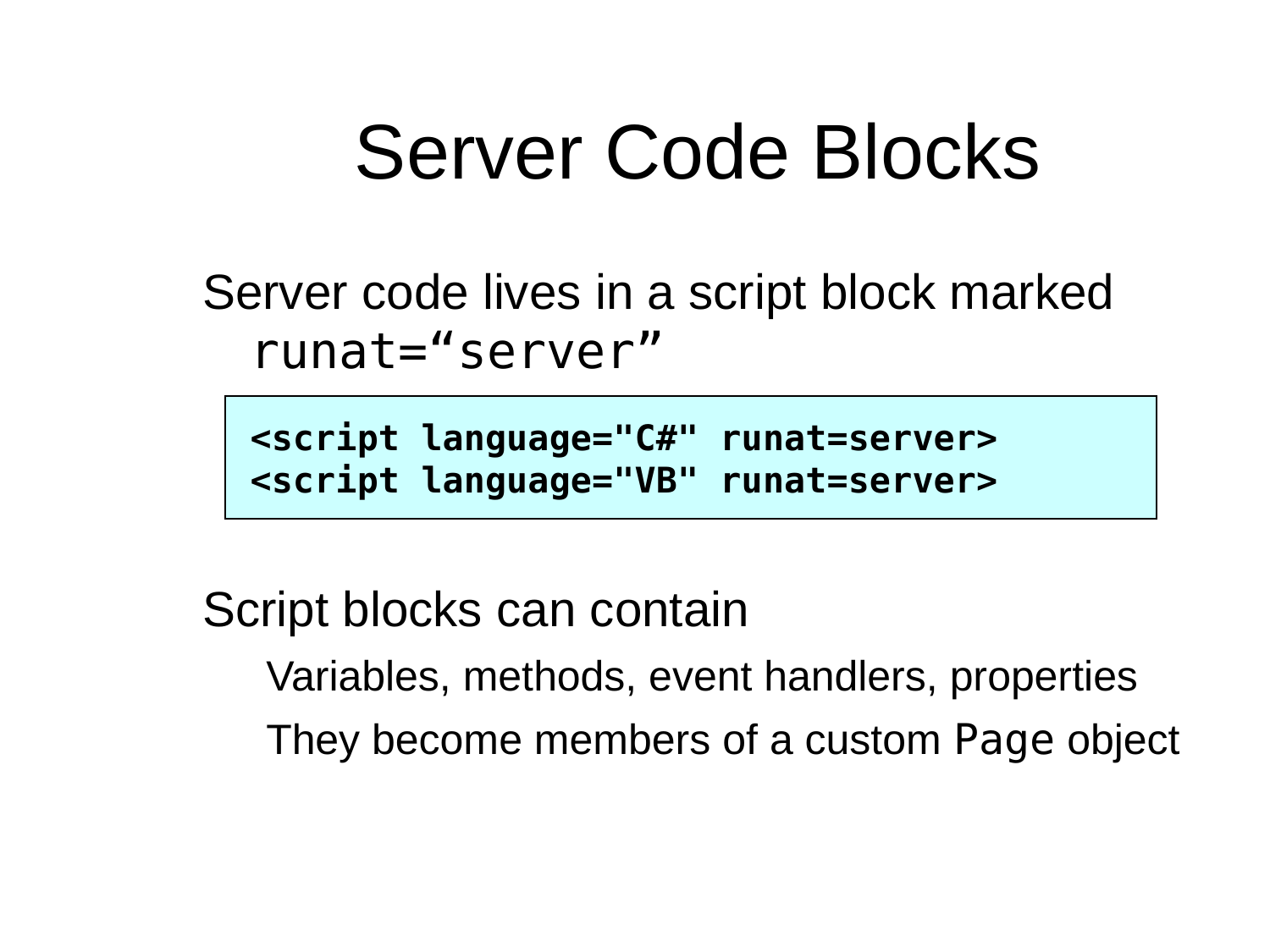

Server Code Blocks
Server code lives in a script block marked runat=“server”

Script blocks can contain
Variables, methods, event handlers, properties
They become members of a custom Page object

<script language="C#" runat=server>
<script language="VB" runat=server>